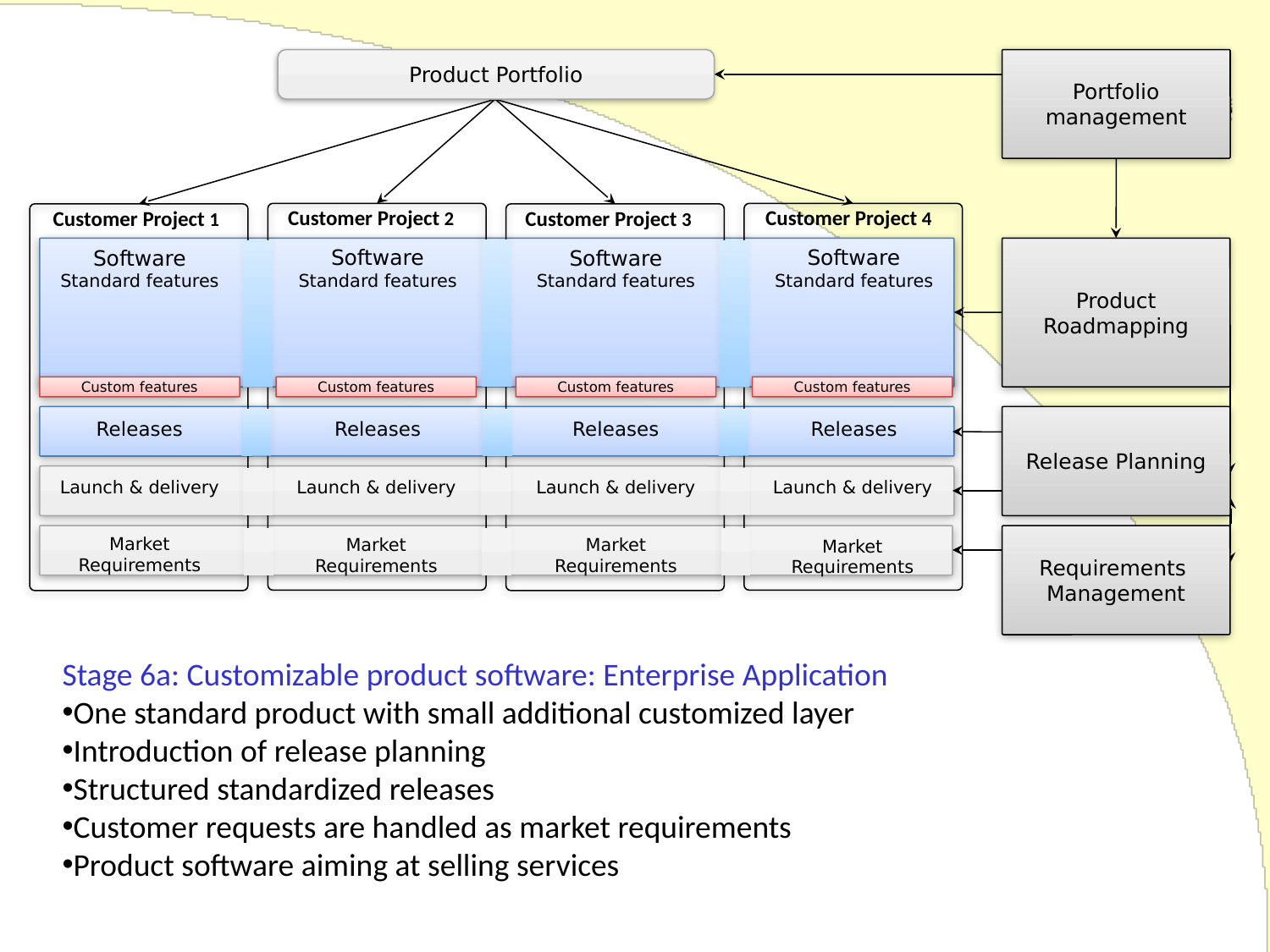

Product Portfolio
Portfolio management
Customer Project 2
Customer Project 4
Customer Project 1
Customer Project 3

Software
Standard features

Software
Standard features

Software
Standard features
Software
Standard features

Product Roadmapping

Custom features
Custom features
Custom features
Custom features
Releases
Releases

Releases
Releases
Release Planning

Launch & delivery

Launch & delivery

Launch & delivery

Launch & delivery

Requirements
Management
Market Requirements

Market Requirements

Market Requirements

Market Requirements

Stage 6a: Customizable product software: Enterprise Application
One standard product with small additional customized layer
Introduction of release planning
Structured standardized releases
Customer requests are handled as market requirements
Product software aiming at selling services